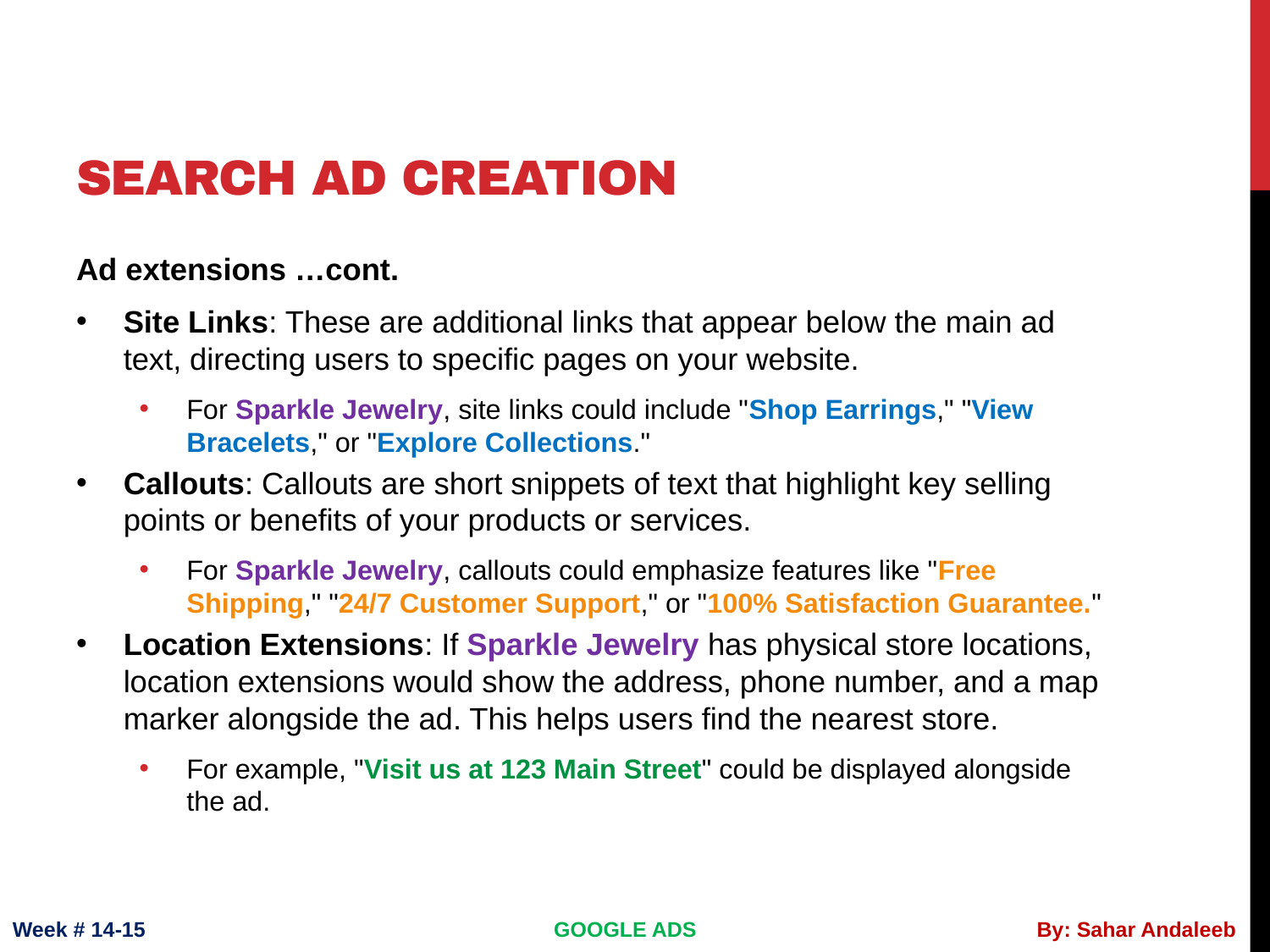

# Search Ad creation
Ad extensions …cont.
Site Links: These are additional links that appear below the main ad text, directing users to specific pages on your website.
For Sparkle Jewelry, site links could include "Shop Earrings," "View Bracelets," or "Explore Collections."
Callouts: Callouts are short snippets of text that highlight key selling points or benefits of your products or services.
For Sparkle Jewelry, callouts could emphasize features like "Free Shipping," "24/7 Customer Support," or "100% Satisfaction Guarantee."
Location Extensions: If Sparkle Jewelry has physical store locations, location extensions would show the address, phone number, and a map marker alongside the ad. This helps users find the nearest store.
For example, "Visit us at 123 Main Street" could be displayed alongside the ad.

Week # 14-15
GOOGLE ADS
By: Sahar Andaleeb